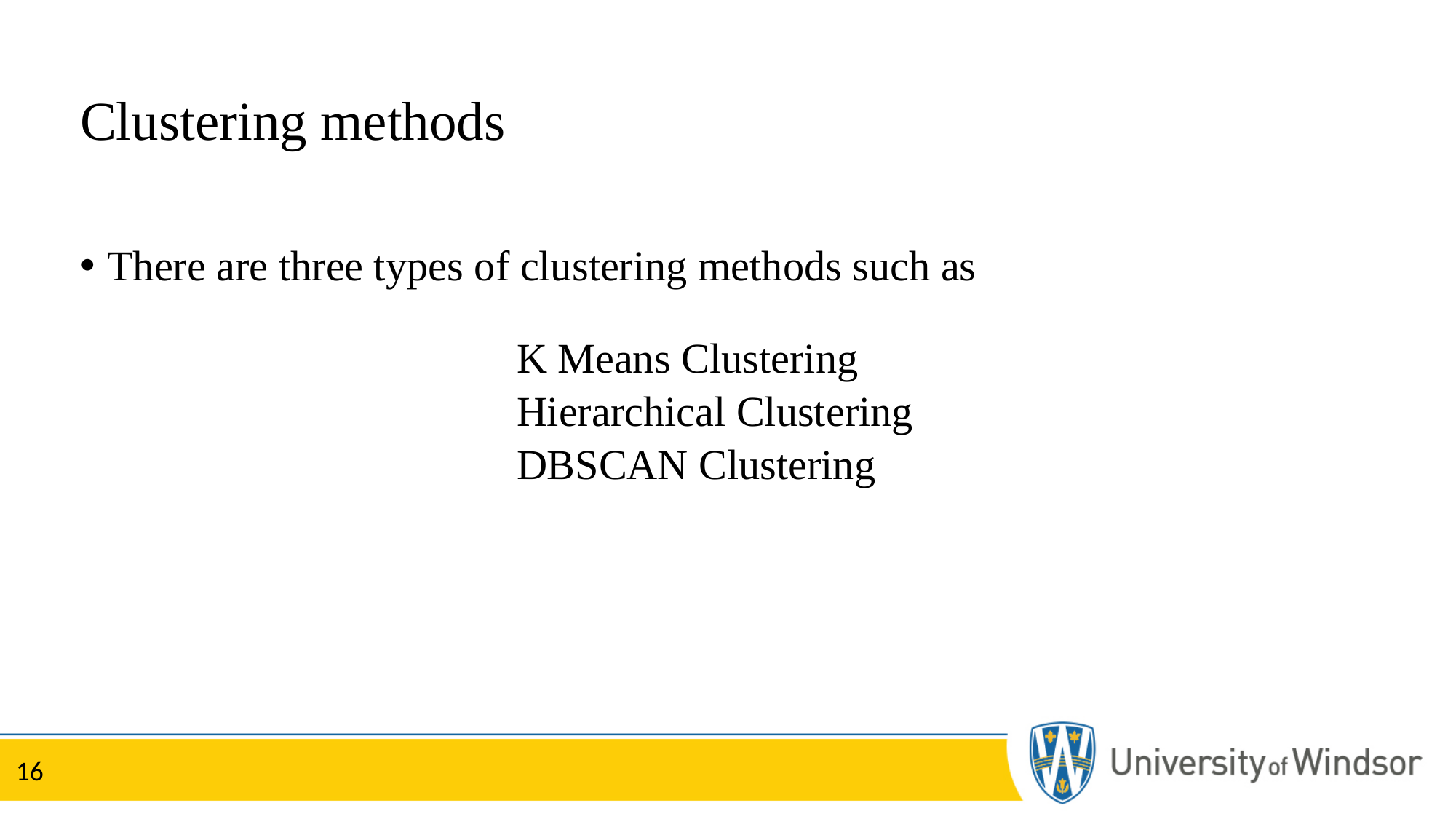

# Clustering methods
There are three types of clustering methods such as

K Means Clustering
Hierarchical Clustering
DBSCAN Clustering

16